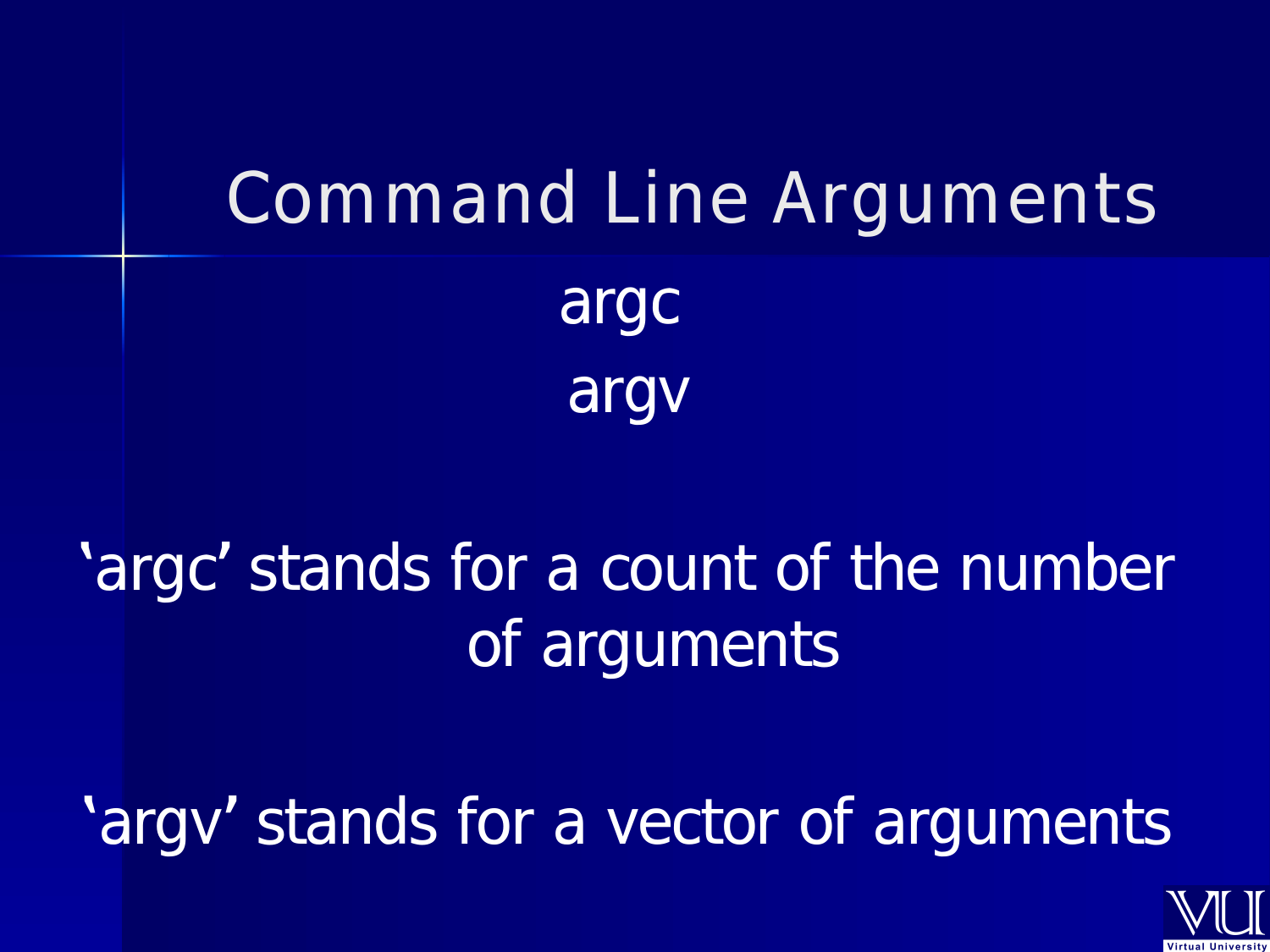

# Command Line Arguments
argc
argv

‘argc’ stands for a count of the number of arguments

‘argv’ stands for a vector of arguments